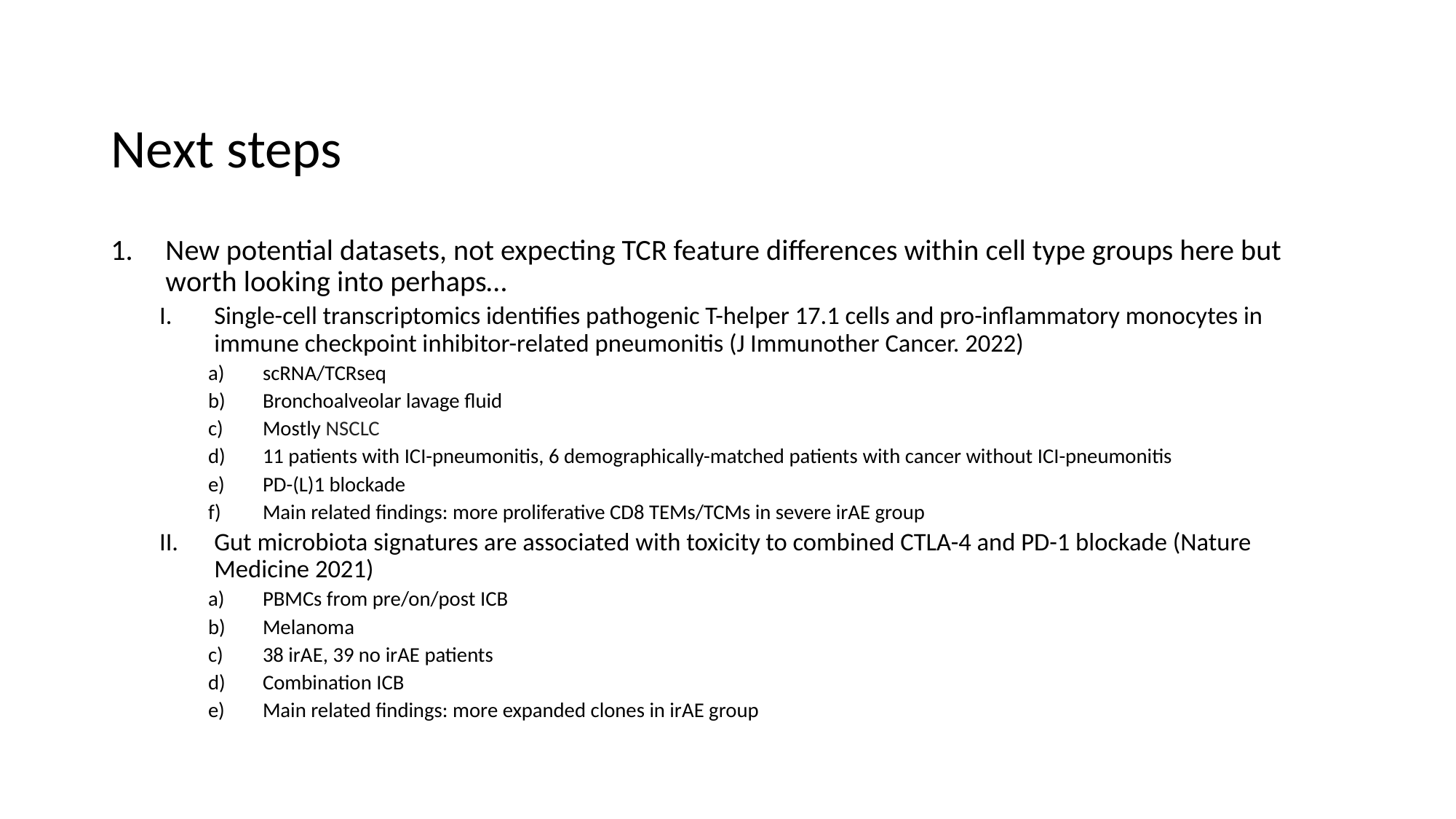

# Next steps
New potential datasets, not expecting TCR feature differences within cell type groups here but worth looking into perhaps…
Single-cell transcriptomics identifies pathogenic T-helper 17.1 cells and pro-inflammatory monocytes in immune checkpoint inhibitor-related pneumonitis (J Immunother Cancer. 2022)
scRNA/TCRseq
Bronchoalveolar lavage fluid
Mostly NSCLC
11 patients with ICI-pneumonitis, 6 demographically-matched patients with cancer without ICI-pneumonitis
PD-(L)1 blockade
Main related findings: more proliferative CD8 TEMs/TCMs in severe irAE group
Gut microbiota signatures are associated with toxicity to combined CTLA-4 and PD-1 blockade (Nature Medicine 2021)
PBMCs from pre/on/post ICB
Melanoma
38 irAE, 39 no irAE patients
Combination ICB
Main related findings: more expanded clones in irAE group